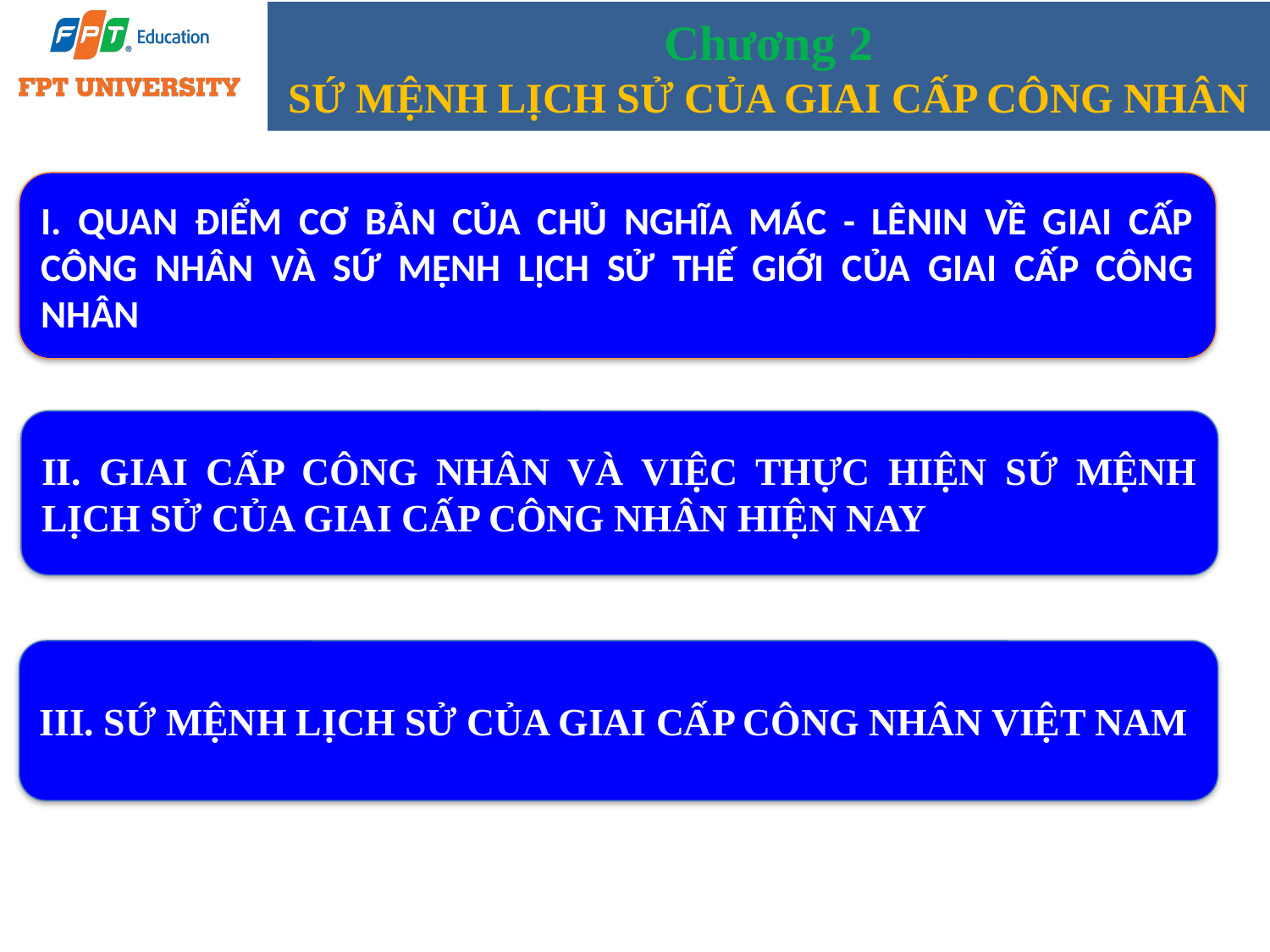

# Chương 2 SỨ MỆNH LỊCH SỬ CỦA GIAI CẤP CÔNG NHÂN
I. QUAN ĐIỂM CƠ BẢN CỦA CHỦ NGHĨA MÁC - LÊNIN VỀ GIAI CẤP CÔNG NHÂN VÀ SỨ MỆNH LỊCH SỬ THẾ GIỚI CỦA GIAI CẤP CÔNG NHÂN
II. GIAI CẤP CÔNG NHÂN VÀ VIỆC THỰC HIỆN SỨ MỆNH LỊCH SỬ CỦA GIAI CẤP CÔNG NHÂN HIỆN NAY
III. SỨ MỆNH LỊCH SỬ CỦA GIAI CẤP CÔNG NHÂN VIỆT NAM